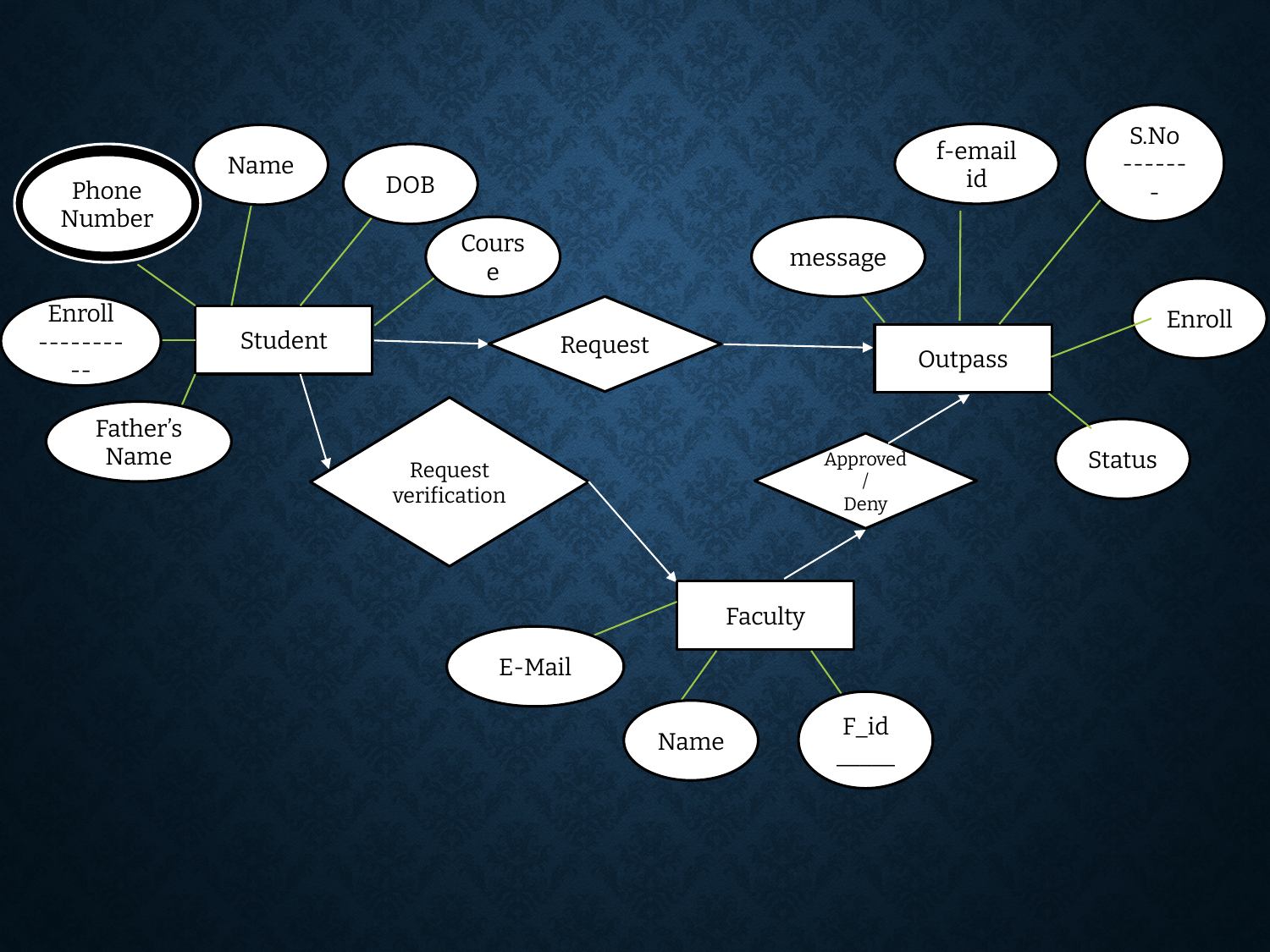

S.No
-------
f-email id
Name

DOB
Phone Number
message
Course
Enroll
Enroll
----------
Request
Student
Outpass
Request
verification
Father’s
Name
Status
Approved/
Deny
Faculty
E-Mail
F_id
_____
Name